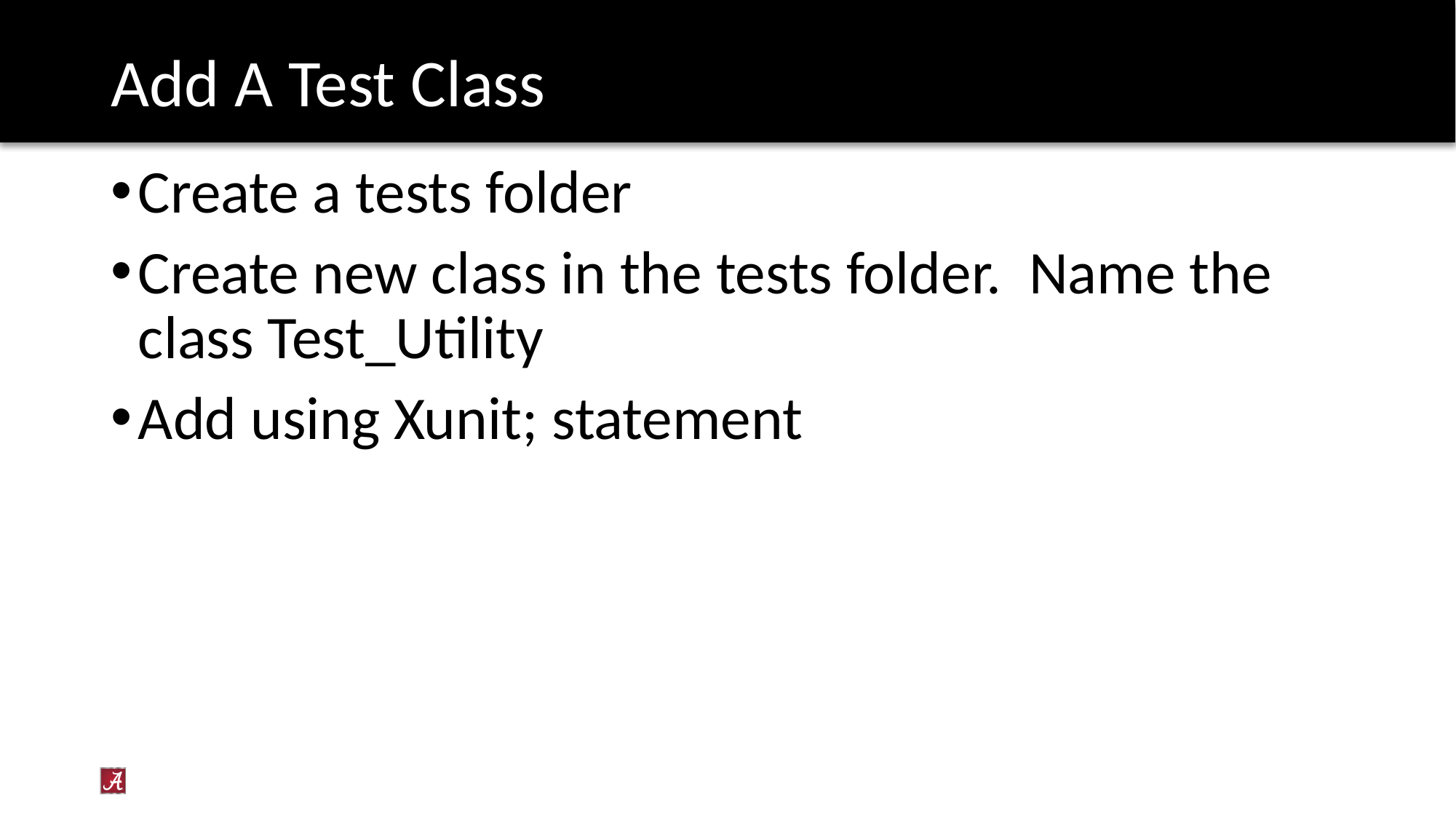

# Add A Test Class
Create a tests folder
Create new class in the tests folder.  Name the class Test_Utility
Add using Xunit; statement